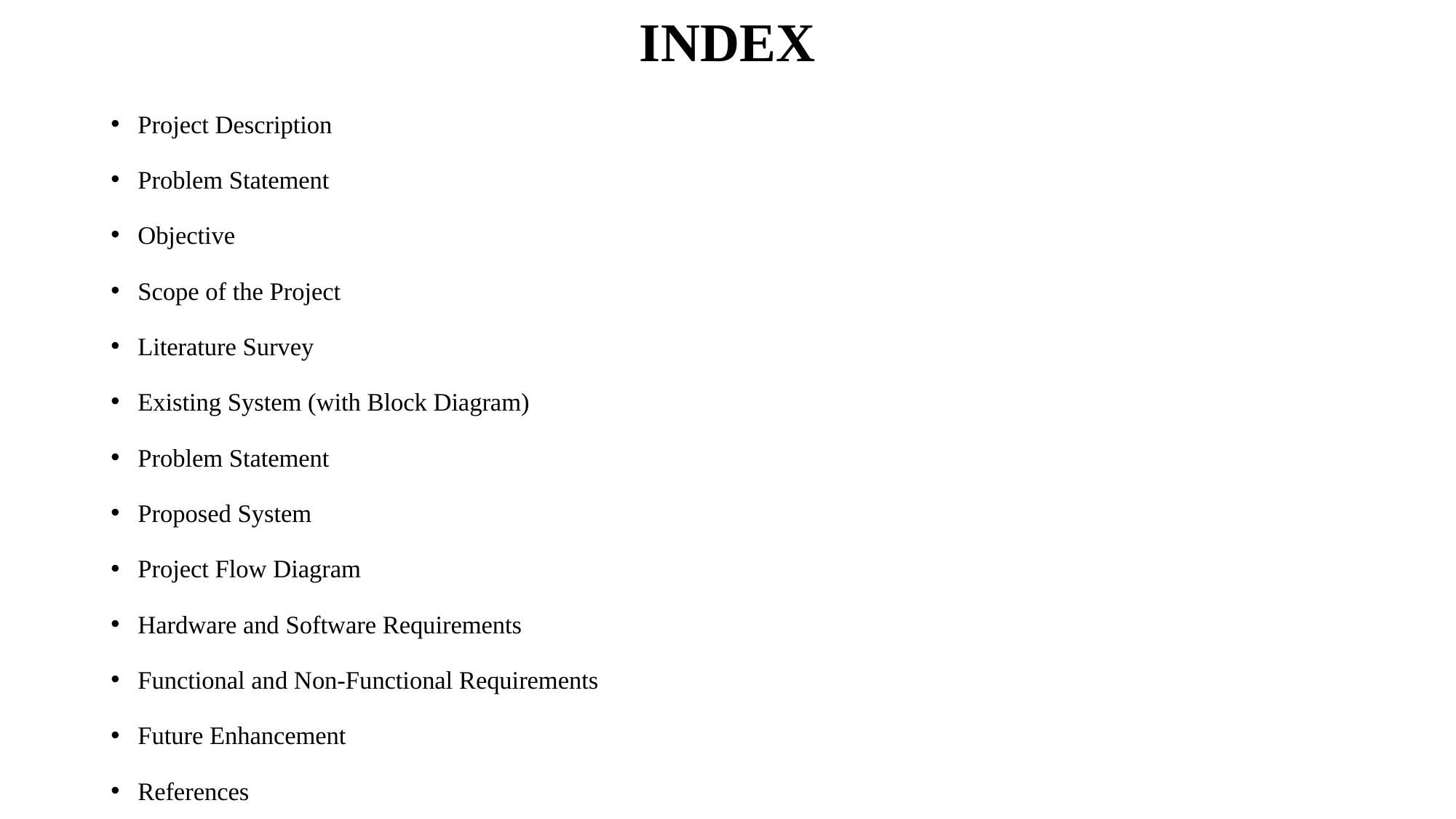

# INDEX
Project Description
Problem Statement
Objective
Scope of the Project
Literature Survey
Existing System (with Block Diagram)
Problem Statement
Proposed System
Project Flow Diagram
Hardware and Software Requirements
Functional and Non-Functional Requirements
Future Enhancement
References